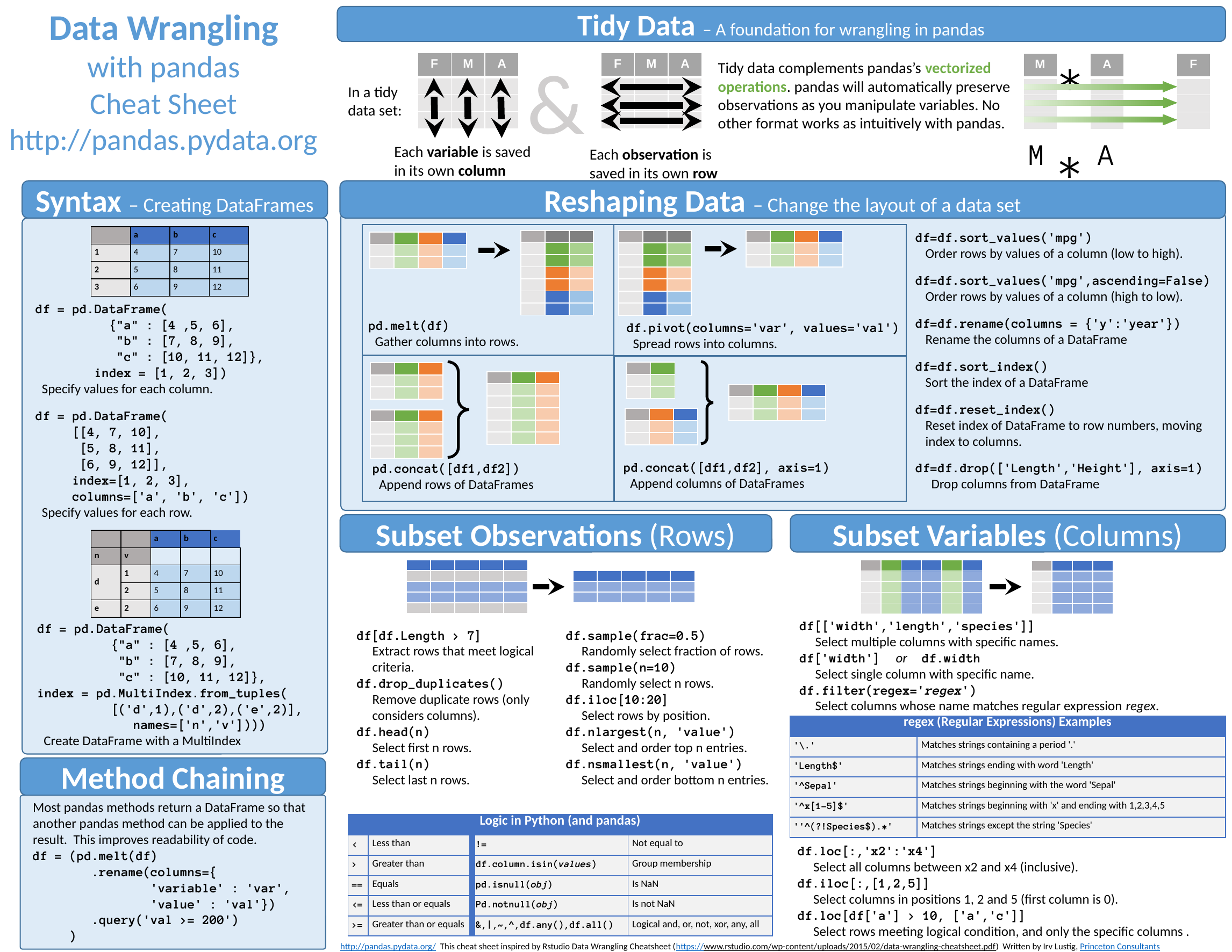

Data Wrangling
with pandas
Cheat Sheet
http://pandas.pydata.org
Tidy Data – A foundation for wrangling in pandas
*
&
| F | M | A |
| --- | --- | --- |
|  |  |  |
|  |  |  |
|  |  |  |
| F | M | A |
| --- | --- | --- |
|  |  |  |
|  |  |  |
|  |  |  |
| M |
| --- |
|  |
|  |
|  |
| A |
| --- |
|  |
|  |
|  |
| F |
| --- |
|  |
|  |
|  |
Tidy data complements pandas’s vectorized operations. pandas will automatically preserve observations as you manipulate variables. No other format works as intuitively with pandas.
In a tidy data set:

*
A
M
Each variable is saved in its own column
Each observation is saved in its own row
Syntax – Creating DataFrames
Reshaping Data – Change the layout of a data set

df=df.sort_values('mpg')
Order rows by values of a column (low to high).

df=df.sort_values('mpg',ascending=False)
Order rows by values of a column (high to low).

df=df.rename(columns = {'y':'year'})
Rename the columns of a DataFrame

df=df.sort_index()
Sort the index of a DataFrame

df=df.reset_index()
Reset index of DataFrame to row numbers, moving index to columns.

df=df.drop(['Length','Height'], axis=1)
     Drop columns from DataFrame
|  | a | b | c |
| --- | --- | --- | --- |
| 1 | 4 | 7 | 10 |
| 2 | 5 | 8 | 11 |
| 3 | 6 | 9 | 12 |
|  |  |  |
| --- | --- | --- |
|  |  |  |
|  |  |  |
|  |  |  |
|  |  |  |
|  |  |  |
|  |  |  |
|  |  |  |
| --- | --- | --- |
|  |  |  |
|  |  |  |
|  |  |  |
|  |  |  |
|  |  |  |
|  |  |  |
|  |  |  |  |
| --- | --- | --- | --- |
|  |  |  |  |
|  |  |  |  |
|  |  |  |  |
| --- | --- | --- | --- |
|  |  |  |  |
|  |  |  |  |
df = pd.DataFrame(
          {"a" : [4 ,5, 6],
           "b" : [7, 8, 9],
           "c" : [10, 11, 12]},
        index = [1, 2, 3])
  Specify values for each column.

df = pd.DataFrame(
     [[4, 7, 10],
      [5, 8, 11],
      [6, 9, 12]],
     index=[1, 2, 3],
     columns=['a', 'b', 'c'])
  Specify values for each row.
pd.melt(df)
  Gather columns into rows.
df.pivot(columns='var', values='val')
  Spread rows into columns.

|  |  |
| --- | --- |
|  |  |
|  |  |
|  |  |  |
| --- | --- | --- |
|  |  |  |
|  |  |  |
|  |  |  |
| --- | --- | --- |
|  |  |  |
|  |  |  |
|  |  |  |
|  |  |  |
|  |  |  |
|  |  |  |  |
| --- | --- | --- | --- |
|  |  |  |  |
|  |  |  |  |
|  |  |  |
| --- | --- | --- |
|  |  |  |
|  |  |  |
|  |  |  |
| --- | --- | --- |
|  |  |  |
|  |  |  |
|  |  |  |

pd.concat([df1,df2], axis=1)
  Append columns of DataFrames
pd.concat([df1,df2])
  Append rows of DataFrames
Subset Observations (Rows)
Subset Variables (Columns)
|  |  | a | b | c |
| --- | --- | --- | --- | --- |
| n | v |  |  |  |
| d | 1 | 4 | 7 | 10 |
|  | 2 | 5 | 8 | 11 |
| e | 2 | 6 | 9 | 12 |
|  |  |  |  |  |
| --- | --- | --- | --- | --- |
|  |  |  |  |  |
|  |  |  |  |  |
|  |  |  |  |  |
|  |  |  |  |  |
|  |  |  |  |  |  |
| --- | --- | --- | --- | --- | --- |
|  |  |  |  |  |  |
|  |  |  |  |  |  |
|  |  |  |  |  |  |
|  |  |  |  |  |  |
|  |  |  |  |
| --- | --- | --- | --- |
|  |  |  |  |
|  |  |  |  |
|  |  |  |  |
|  |  |  |  |
|  |  |  |  |  |
| --- | --- | --- | --- | --- |
|  |  |  |  |  |
|  |  |  |  |  |
df[['width','length','species']]
     Select multiple columns with specific names.
df['width']  or  df.width
     Select single column with specific name.
df.filter(regex='regex')
     Select columns whose name matches regular expression regex.
df = pd.DataFrame(
          {"a" : [4 ,5, 6],
           "b" : [7, 8, 9],
           "c" : [10, 11, 12]},    index = pd.MultiIndex.from_tuples(
          [('d',1),('d',2),('e',2)],
             names=['n','v'])))
  Create DataFrame with a MultiIndex
df[df.Length > 7]
Extract rows that meet logical criteria.
df.drop_duplicates()
Remove duplicate rows (only considers columns).
df.head(n)
Select first n rows.
df.tail(n)
Select last n rows.
df.sample(frac=0.5)
Randomly select fraction of rows.
df.sample(n=10)
     Randomly select n rows.
df.iloc[10:20]
     Select rows by position.
df.nlargest(n, 'value')
     Select and order top n entries.
df.nsmallest(n, 'value')
Select and order bottom n entries.
| regex (Regular Expressions) Examples |  |
| --- | --- |
| '\.' | Matches strings containing a period '.' |
| 'Length$' | Matches strings ending with word 'Length' |
| '^Sepal' | Matches strings beginning with the word 'Sepal' |
| '^x[1-5]$' | Matches strings beginning with 'x' and ending with 1,2,3,4,5 |
| ''^(?!Species$).\*' | Matches strings except the string 'Species' |
Method Chaining
Most pandas methods return a DataFrame so that another pandas method can be applied to the result.  This improves readability of code.
df = (pd.melt(df)
        .rename(columns={
                'variable' : 'var',
                'value' : 'val'})
        .query('val >= 200')
     )

| Logic in Python (and pandas) |  |  |  |
| --- | --- | --- | --- |
| < | Less than | != | Not equal to |
| > | Greater than | df.column.isin(values) | Group membership |
| == | Equals | pd.isnull(obj) | Is NaN |
| <= | Less than or equals | Pd.notnull(obj) | Is not NaN |
| >= | Greater than or equals | &,|,~,^,df.any(),df.all() | Logical and, or, not, xor, any, all |
df.loc[:,'x2':'x4']
     Select all columns between x2 and x4 (inclusive).
df.iloc[:,[1,2,5]]
     Select columns in positions 1, 2 and 5 (first column is 0).
df.loc[df['a'] > 10, ['a','c']]
     Select rows meeting logical condition, and only the specific columns .
http://pandas.pydata.org/  This cheat sheet inspired by Rstudio Data Wrangling Cheatsheet (https://www.rstudio.com/wp-content/uploads/2015/02/data-wrangling-cheatsheet.pdf)  Written by Irv Lustig, Princeton Consultants